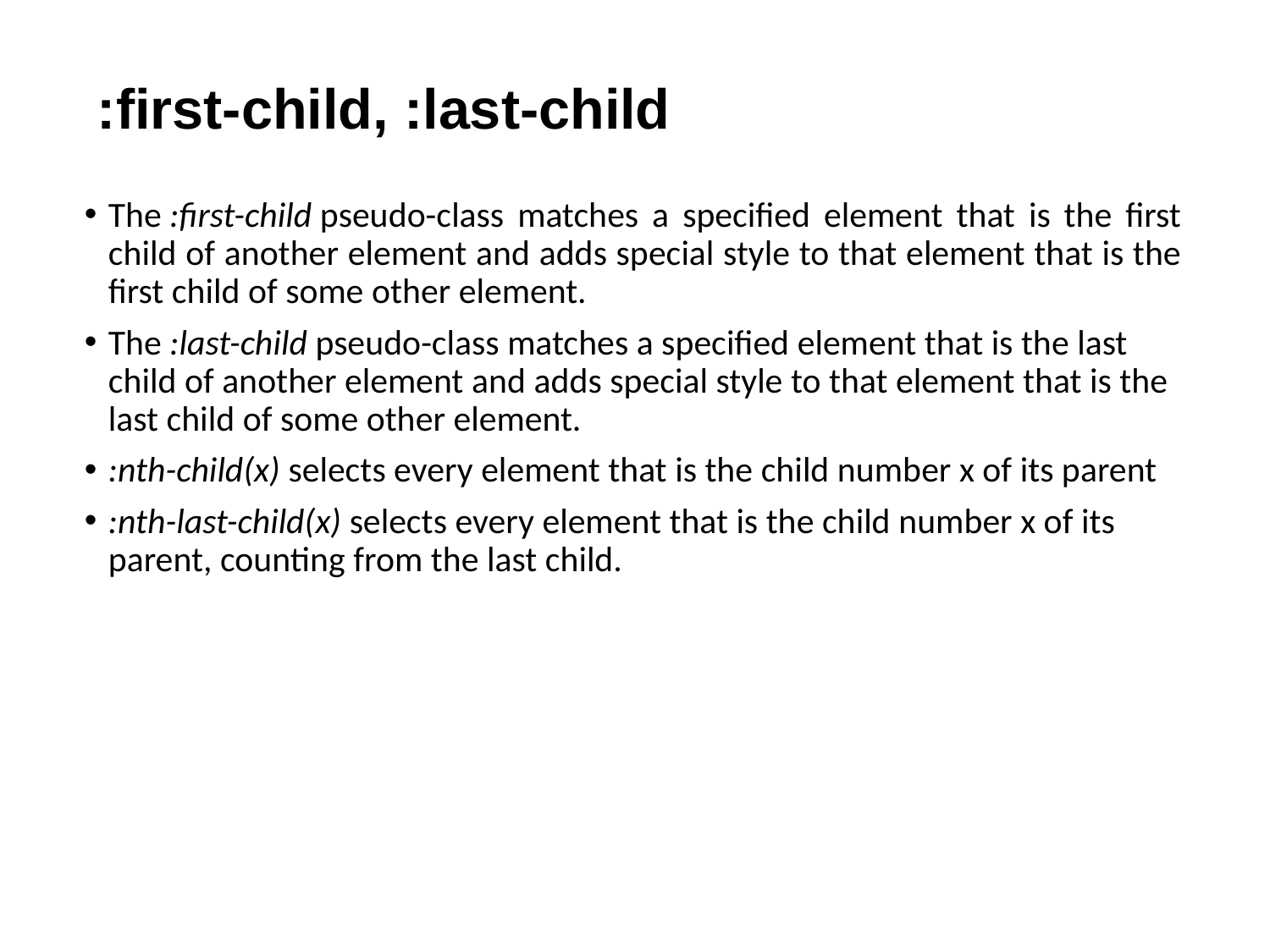

# :first-child, :last-child
The :first-child pseudo-class matches a specified element that is the first child of another element and adds special style to that element that is the first child of some other element.
The :last-child pseudo-class matches a specified element that is the last child of another element and adds special style to that element that is the last child of some other element.
:nth-child(x) selects every element that is the child number x of its parent
:nth-last-child(x) selects every element that is the child number x of its parent, counting from the last child.